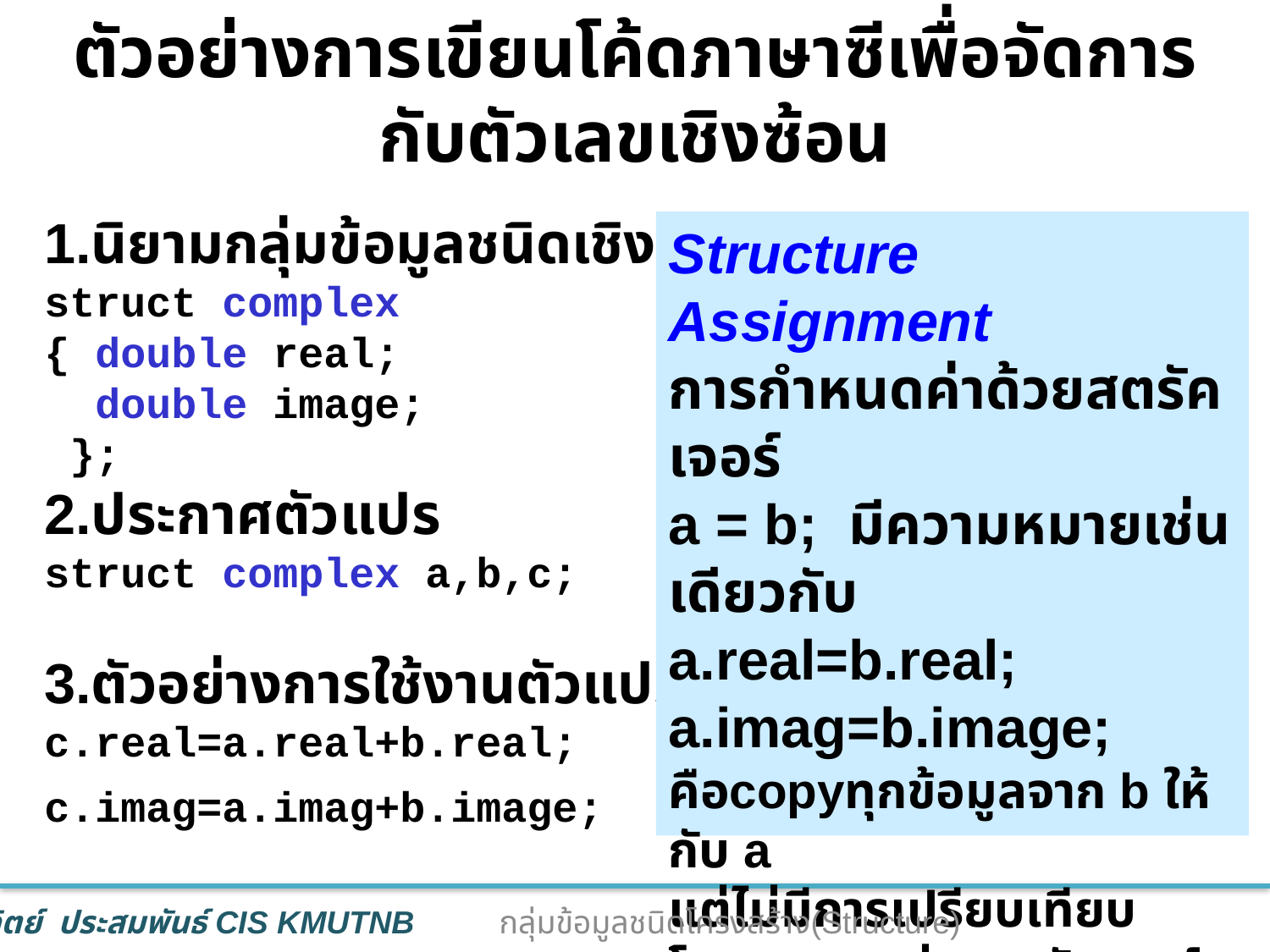

# ตัวอย่างการเขียนโค้ดภาษาซีเพื่อจัดการกับตัวเลขเชิงซ้อน

1.นิยามกลุ่มข้อมูลชนิดเชิงซ้อน
struct complex
{ double real;
  double image;
 };
2.ประกาศตัวแปร
struct complex a,b,c;

3.ตัวอย่างการใช้งานตัวแปร
c.real=a.real+b.real;
c.imag=a.imag+b.image;

Structure Assignment
การกำหนดค่าด้วยสตรัคเจอร์
a = b;  มีความหมายเช่นเดียวกับ
a.real=b.real; a.imag=b.image;
คือcopyทุกข้อมูลจาก b ให้กับ a
แต่ไม่มีการเปรียบเทียบโดยตรงระหว่างสตรัคเจอร์
เช่น a == b หรือ a>b หรือ a<b ใช้ไม่ได้
13
กลุ่มข้อมูลชนิดโครงสร้าง(Structure)